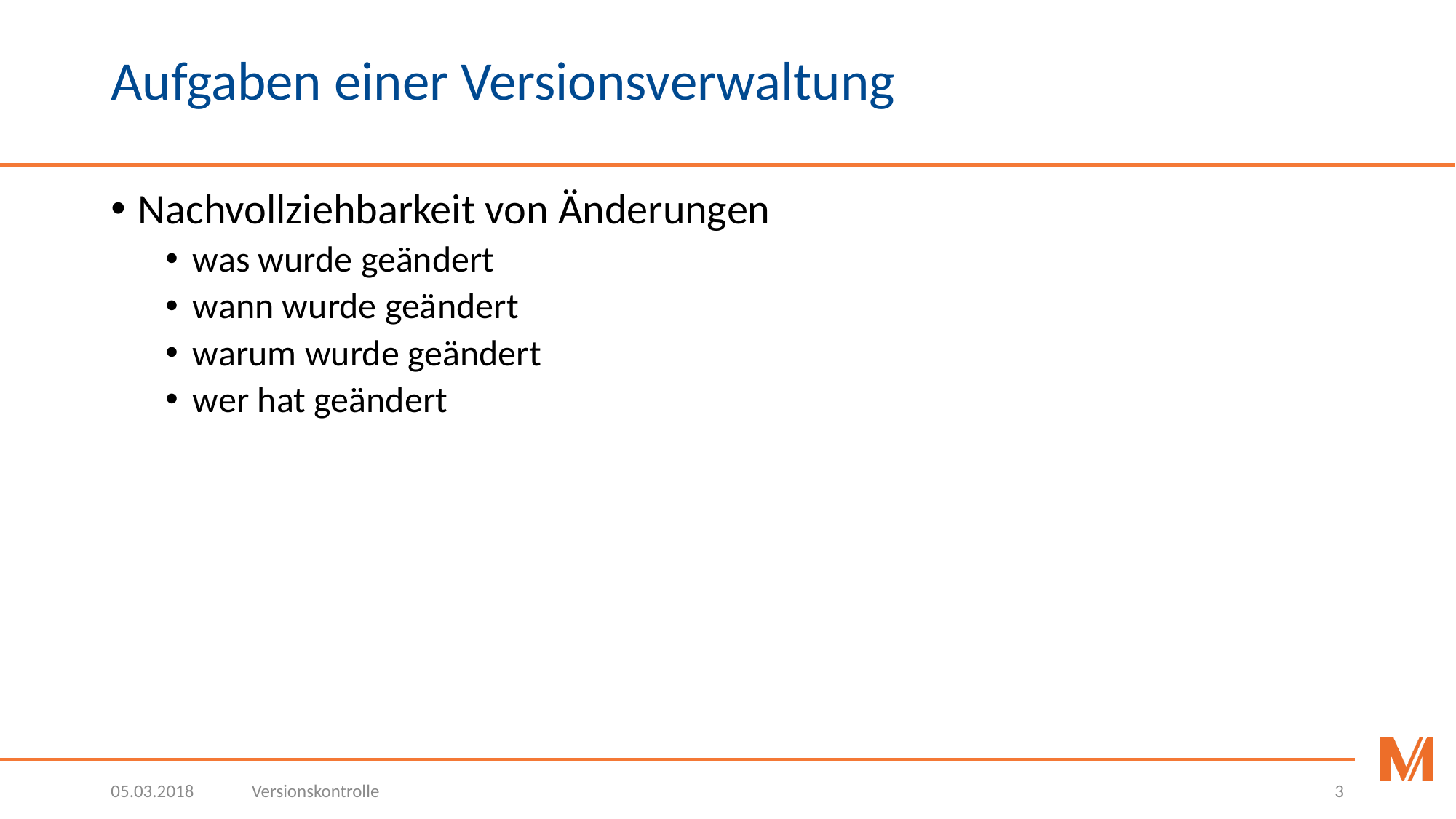

# Aufgaben einer Versionsverwaltung
Nachvollziehbarkeit von Änderungen
was wurde geändert
wann wurde geändert
warum wurde geändert
wer hat geändert
05.03.2018
Versionskontrolle
3